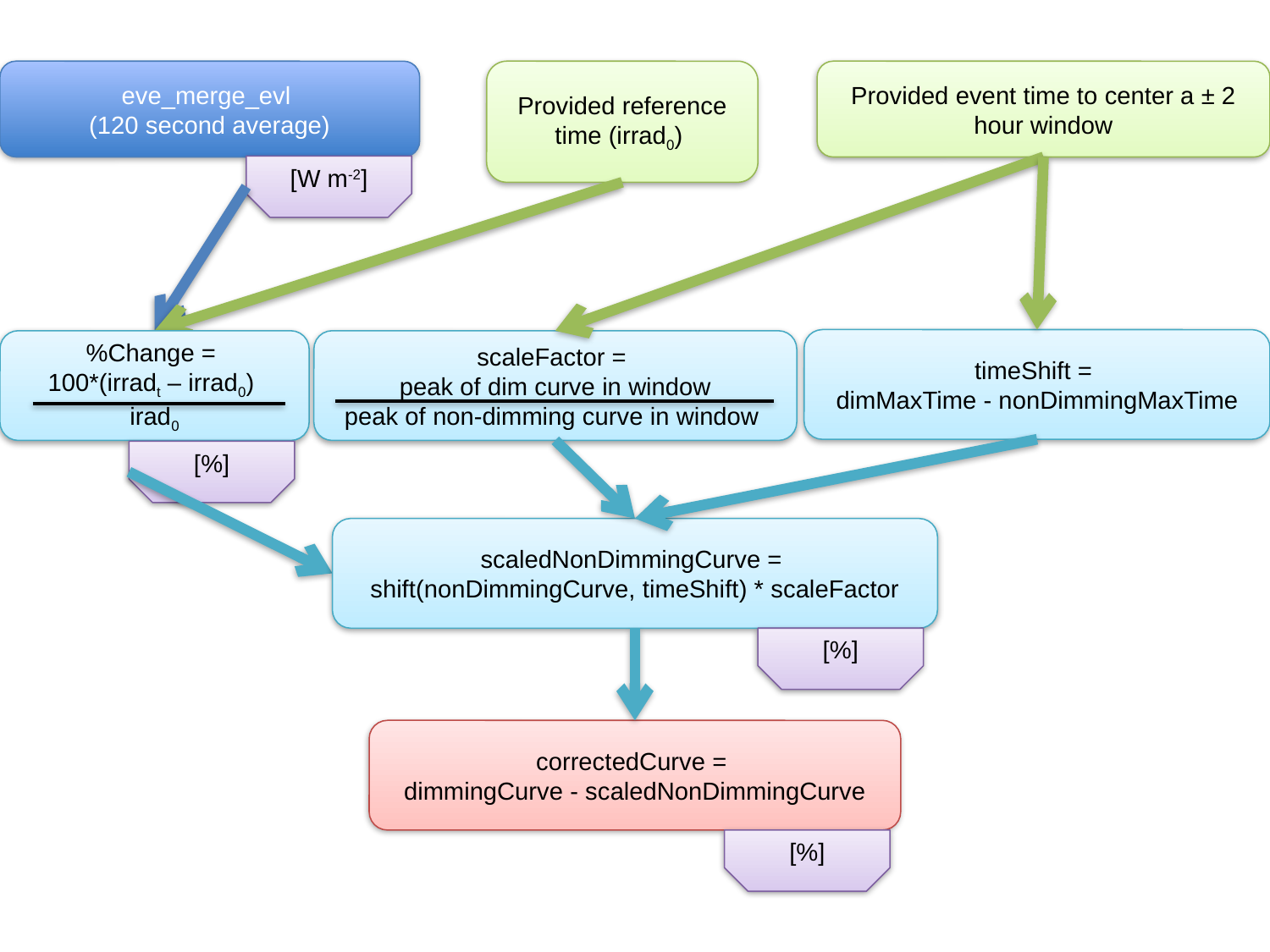

eve_merge_evl
(120 second average)
Provided reference time (irrad0)
Provided event time to center a ± 2 hour window
[W m-2]
timeShift =
dimMaxTime - nonDimmingMaxTime
%Change =
100*(irradt – irrad0)
irad0
scaleFactor =
peak of dim curve in window
peak of non-dimming curve in window
[%]
scaledNonDimmingCurve =
shift(nonDimmingCurve, timeShift) * scaleFactor
[%]
correctedCurve =
dimmingCurve - scaledNonDimmingCurve
[%]